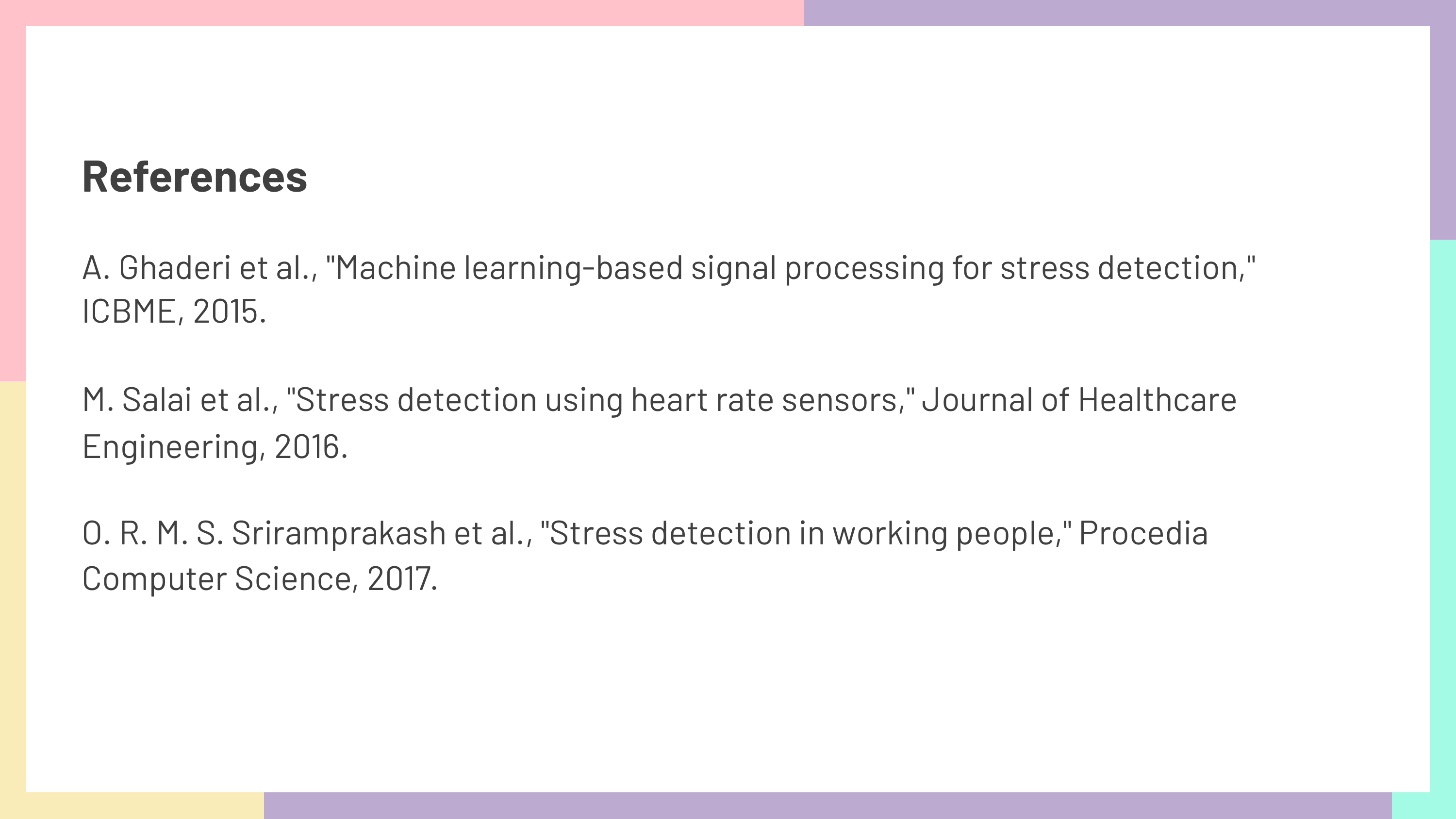

References

A. Ghaderi et al., "Machine learning-based signal processing for stress detection," ICBME, 2015.

M. Salai et al., "Stress detection using heart rate sensors," Journal of Healthcare Engineering, 2016.

O. R. M. S. Sriramprakash et al., "Stress detection in working people," Procedia Computer Science, 2017.